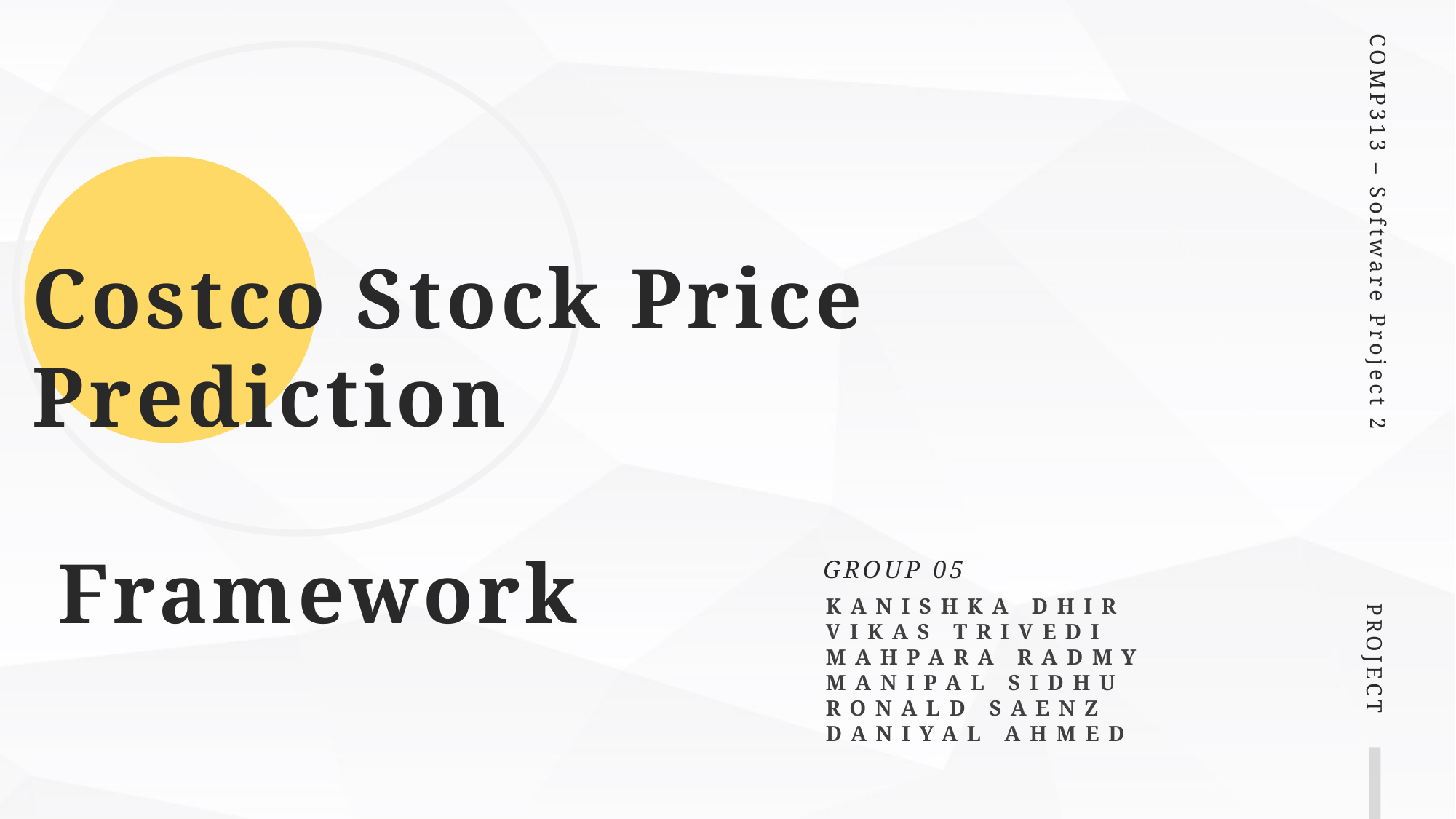

COMP313 – Software Project 2

Costco Stock Price Prediction
                                 Framework
GROUP 05
KANISHKA DHIR
VIKAS TRIVEDI
MAHPARA RADMY
MANIPAL SIDHU
RONALD SAENZ
DANIYAL AHMED
PROJECT